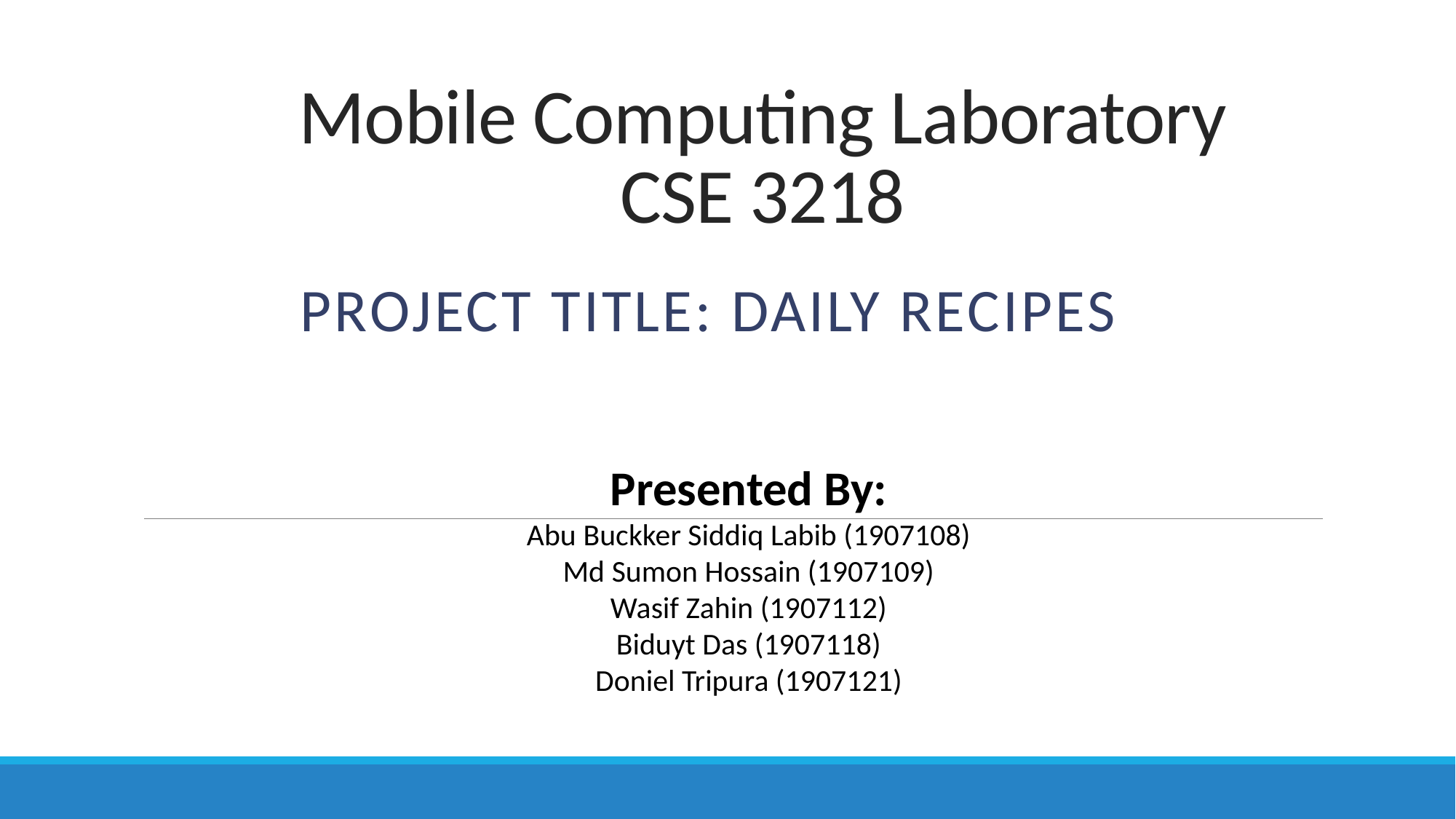

# Mobile Computing Laboratory CSE 3218
Project Title: Daily Recipes
Presented By:
Abu Buckker Siddiq Labib (1907108)
Md Sumon Hossain (1907109)
Wasif Zahin (1907112)
Biduyt Das (1907118)
Doniel Tripura (1907121)